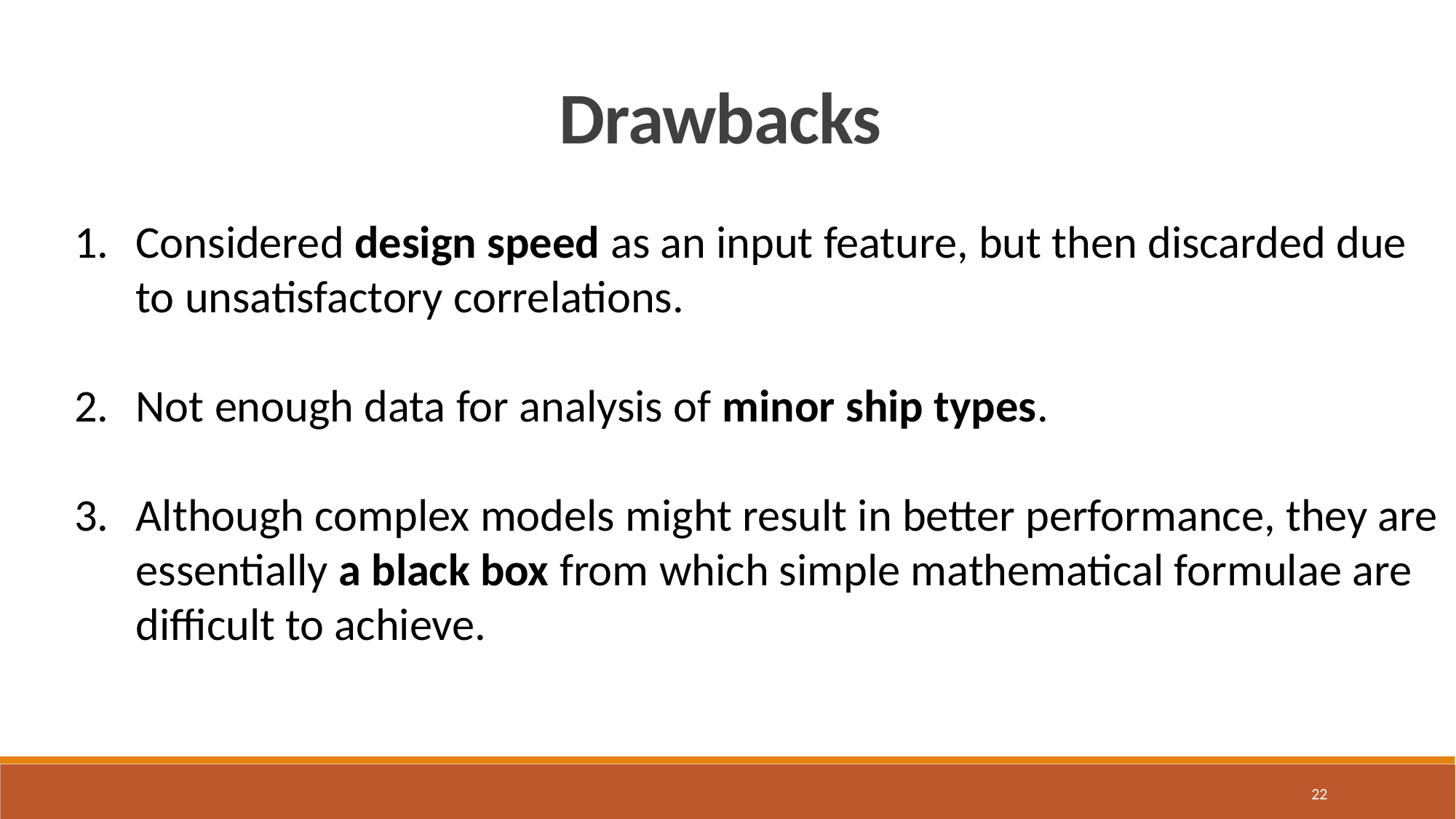

Drawbacks
Considered design speed as an input feature, but then discarded due to unsatisfactory correlations.

Not enough data for analysis of minor ship types.

Although complex models might result in better performance, they are essentially a black box from which simple mathematical formulae are difficult to achieve.

22